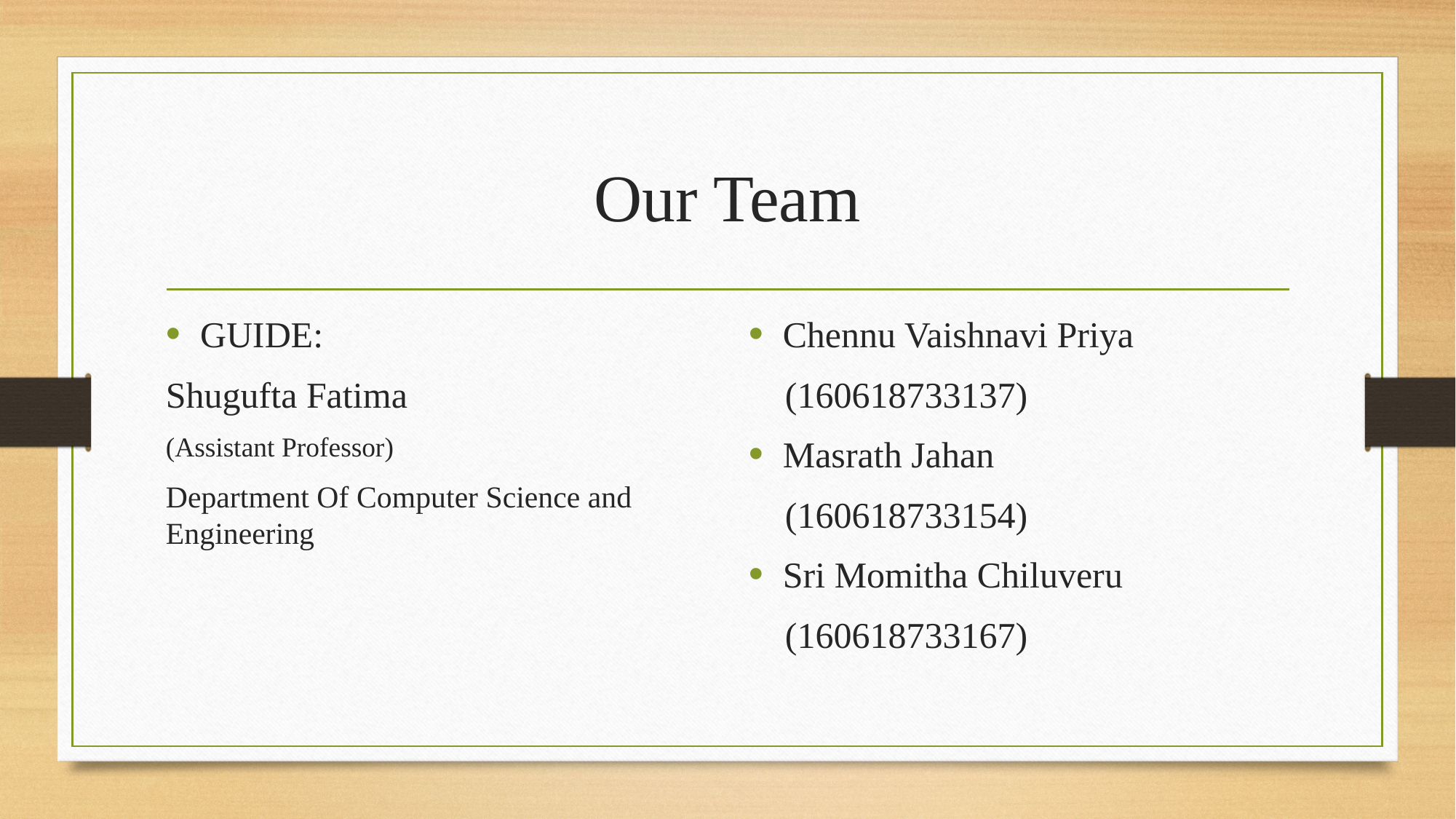

# Our Team
GUIDE:
Shugufta Fatima
(Assistant Professor)
Department Of Computer Science and Engineering
Chennu Vaishnavi Priya
    (160618733137)
Masrath Jahan
    (160618733154)
Sri Momitha Chiluveru
    (160618733167)